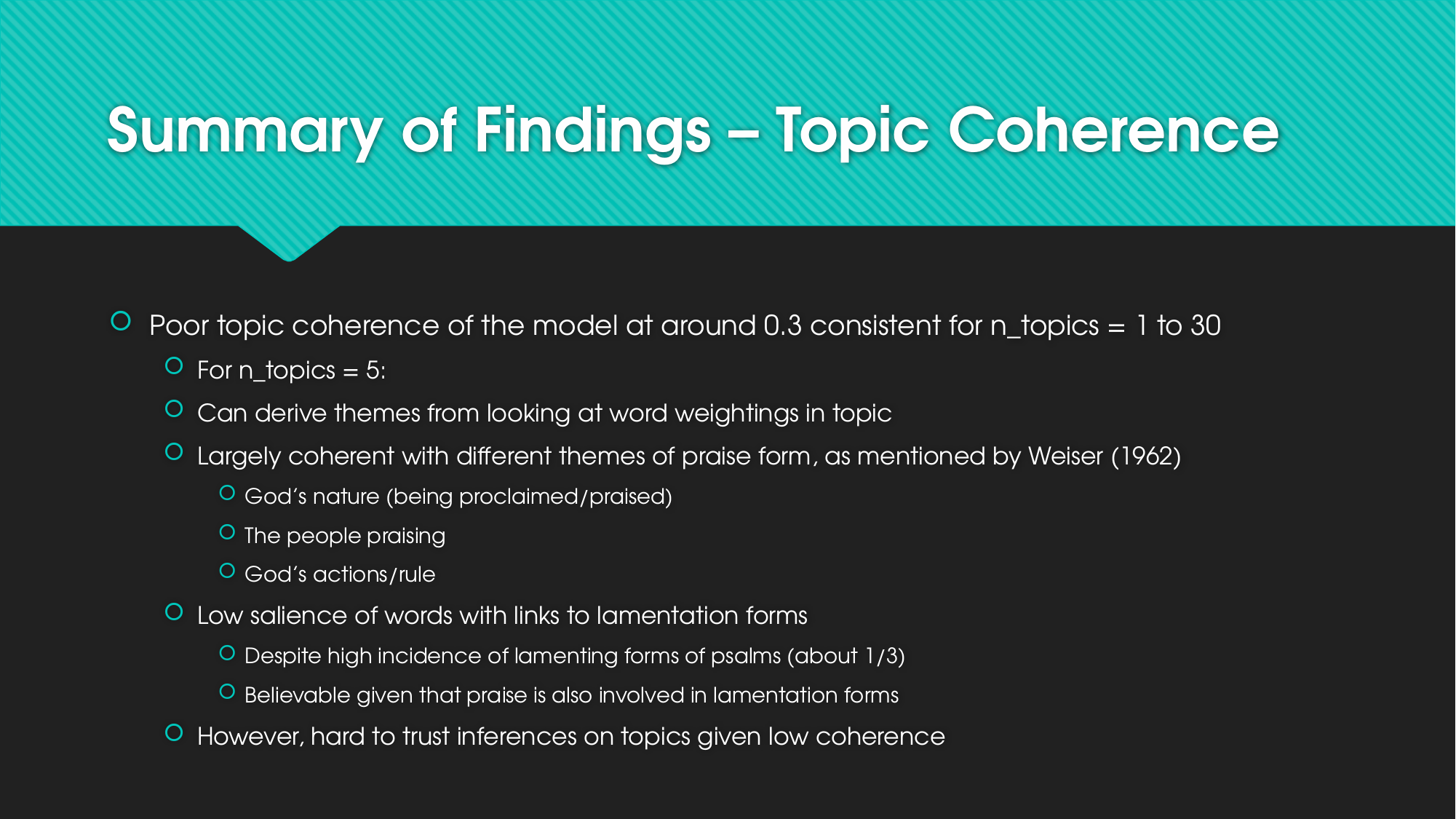

# Summary of Findings – Topic Coherence
Poor topic coherence of the model at around 0.3 consistent for n_topics = 1 to 30
For n_topics = 5:
Can derive themes from looking at word weightings in topic
Largely coherent with different themes of praise form, as mentioned by Weiser (1962)
God’s nature (being proclaimed/praised)
The people praising
God’s actions/rule
Low salience of words with links to lamentation forms
Despite high incidence of lamenting forms of psalms (about 1/3)
Believable given that praise is also involved in lamentation forms
However, hard to trust inferences on topics given low coherence